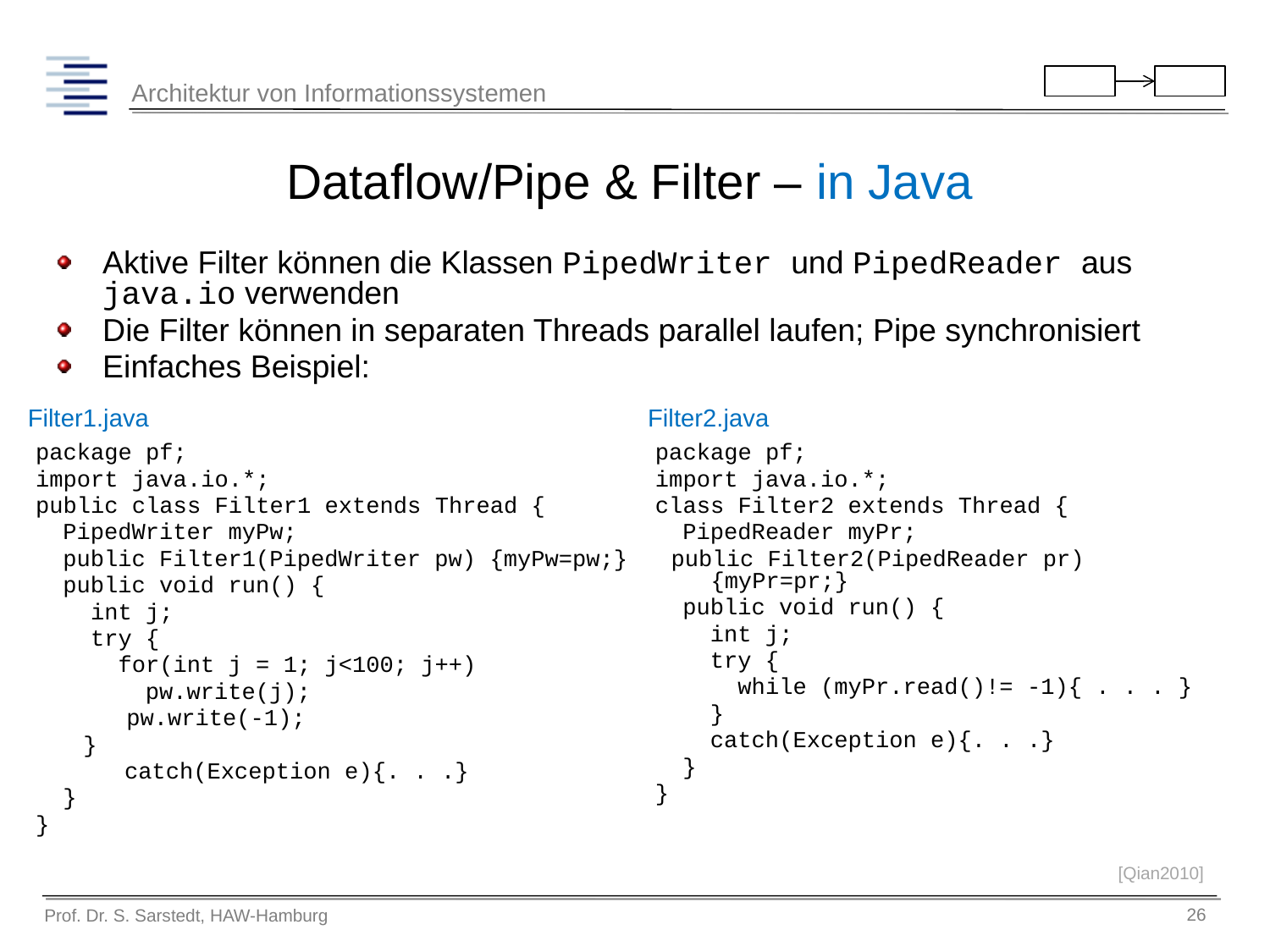

# Dataflow/Pipe & Filter – in Java
Aktive Filter können die Klassen PipedWriter und PipedReader aus java.io verwenden
Die Filter können in separaten Threads parallel laufen; Pipe synchronisiert
Einfaches Beispiel:
Filter1.java
Filter2.java
package pf;
import java.io.*;
public class Filter1 extends Thread {
  PipedWriter myPw;
  public Filter1(PipedWriter pw) {myPw=pw;}
  public void run() {
    int j;
    try {
      for(int j = 1; j<100; j++)
        pw.write(j);
  pw.write(-1);
	}
	   catch(Exception e){. . .}
  }
}
	package pf;
	import java.io.*;
	class Filter2 extends Thread {
	  PipedReader myPr;
public Filter2(PipedReader pr) {myPr=pr;}
	  public void run() {
	    int j;
	    try {
	      while (myPr.read()!= -1){ . . . }
	    }
	    catch(Exception e){. . .}
	  }
	}

[Qian2010]